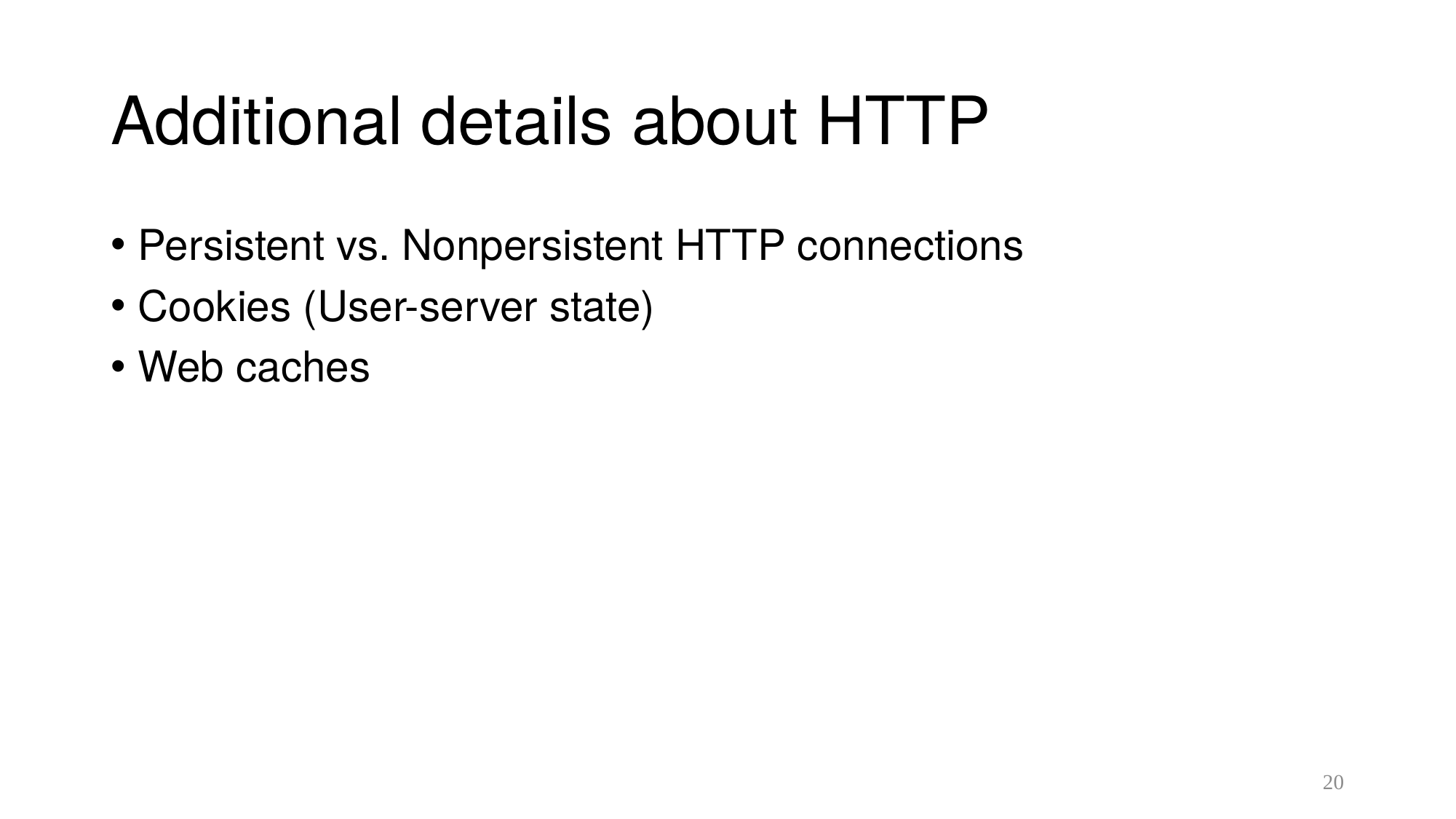

# Additional details about HTTP
Persistent vs. Nonpersistent HTTP connections
Cookies (User-server state)
Web caches
20